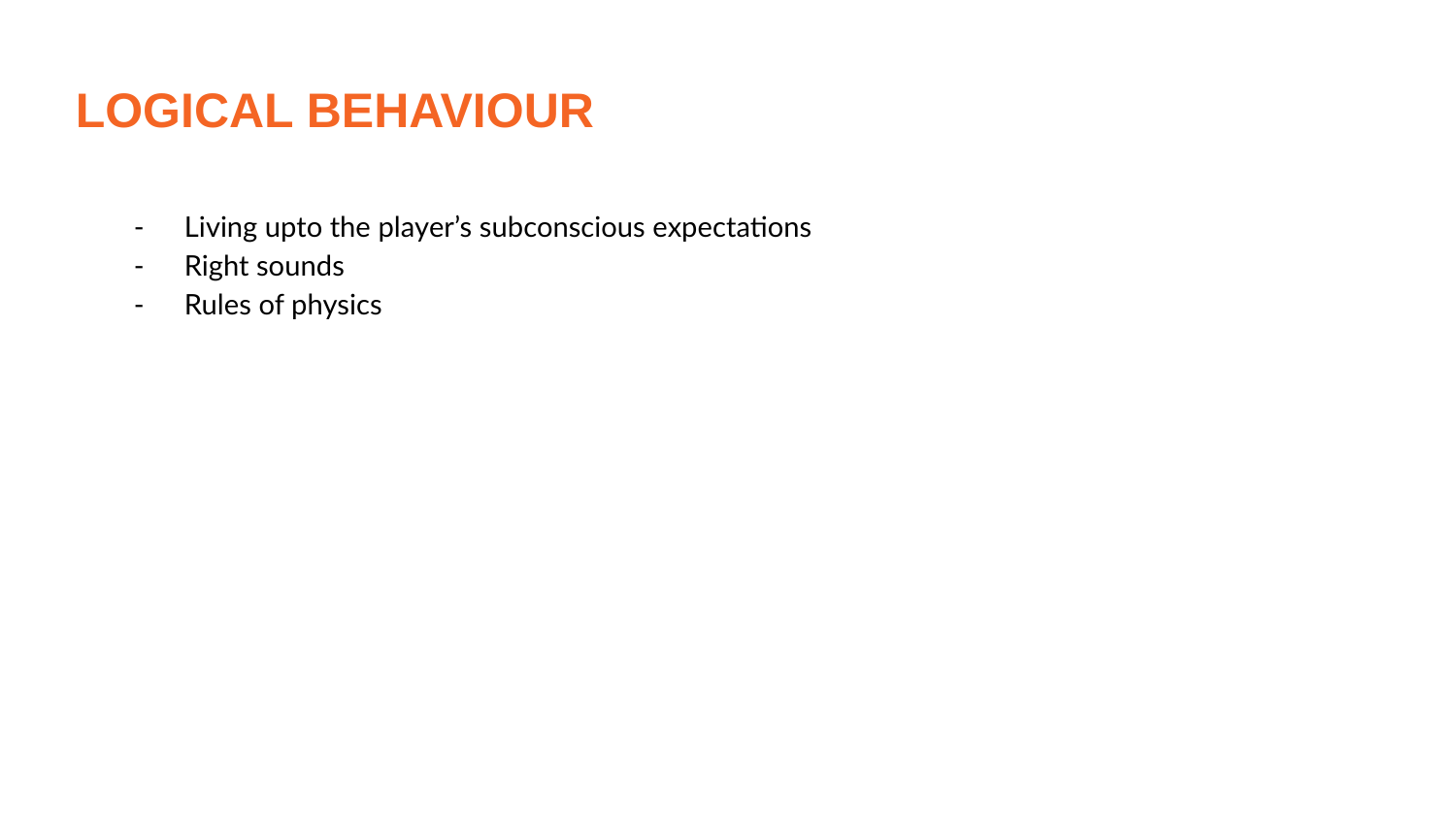

LOGICAL BEHAVIOUR
Living upto the player’s subconscious expectations
Right sounds
Rules of physics